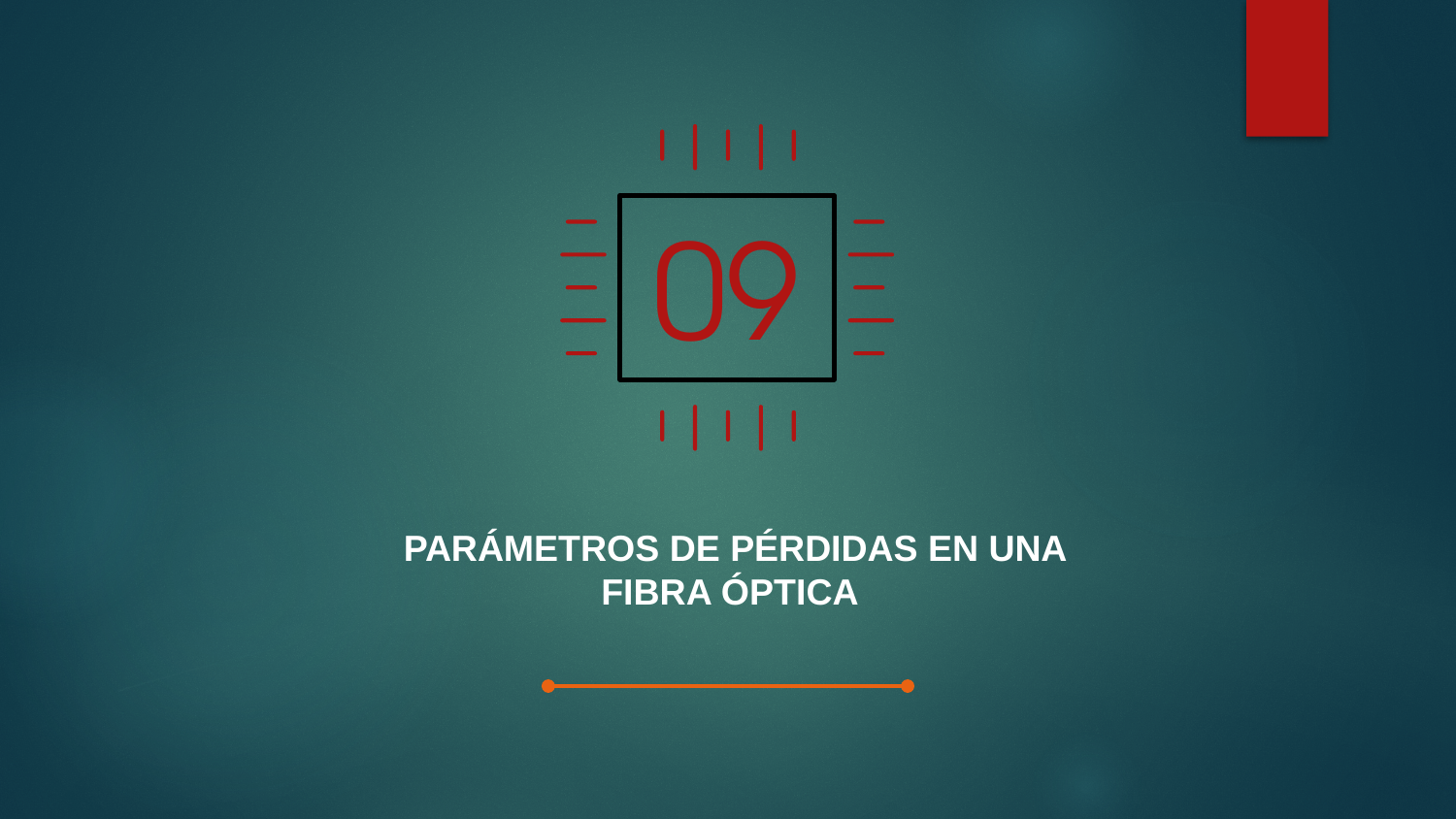

09

# PARÁMETROS DE PÉRDIDAS EN UNA FIBRA ÓPTICA